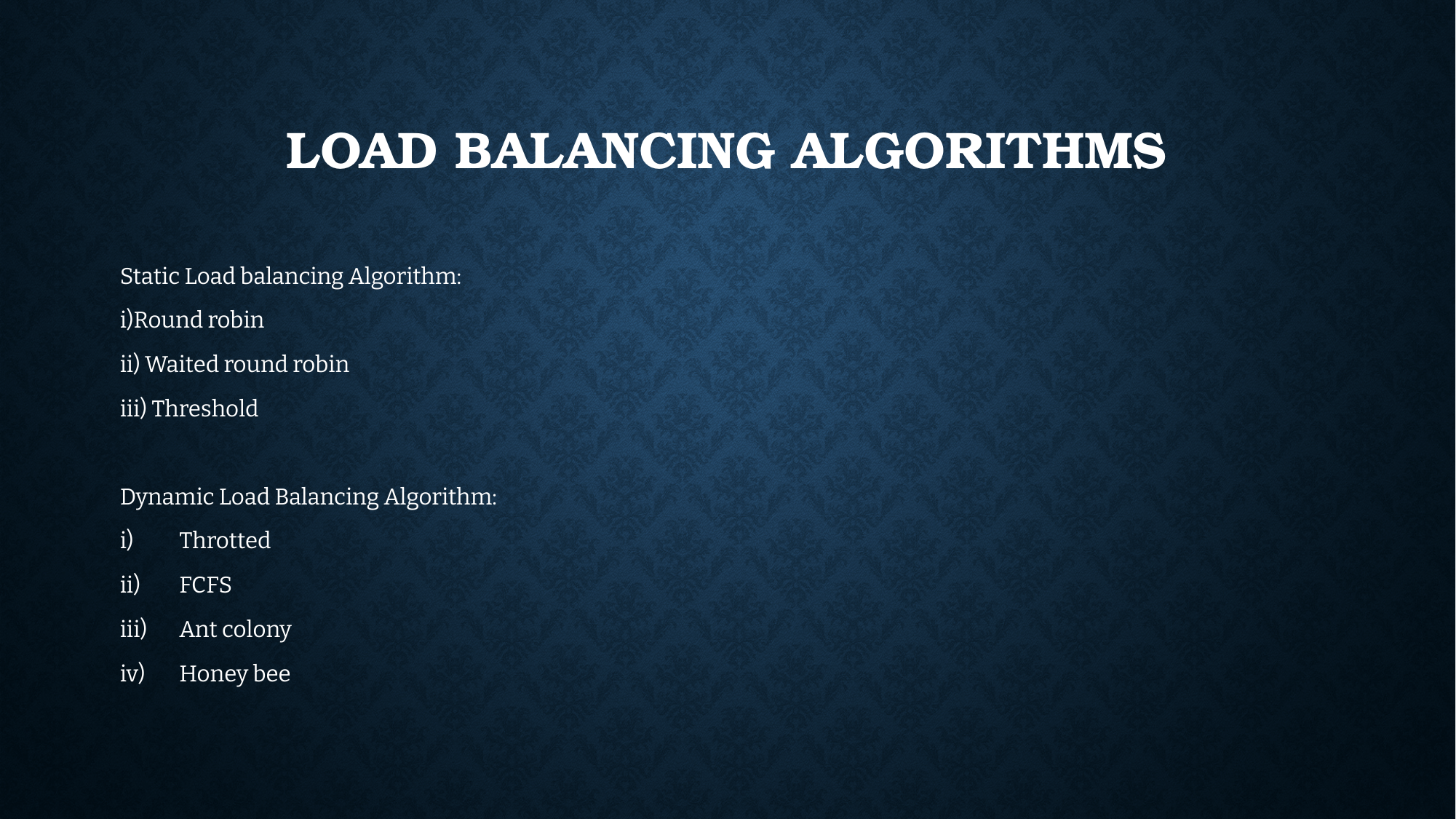

# Load balancing Algorithms
Static Load balancing Algorithm:
i)Round robin
ii) Waited round robin
iii) Threshold

Dynamic Load Balancing Algorithm:
Throtted
FCFS
Ant colony
Honey bee